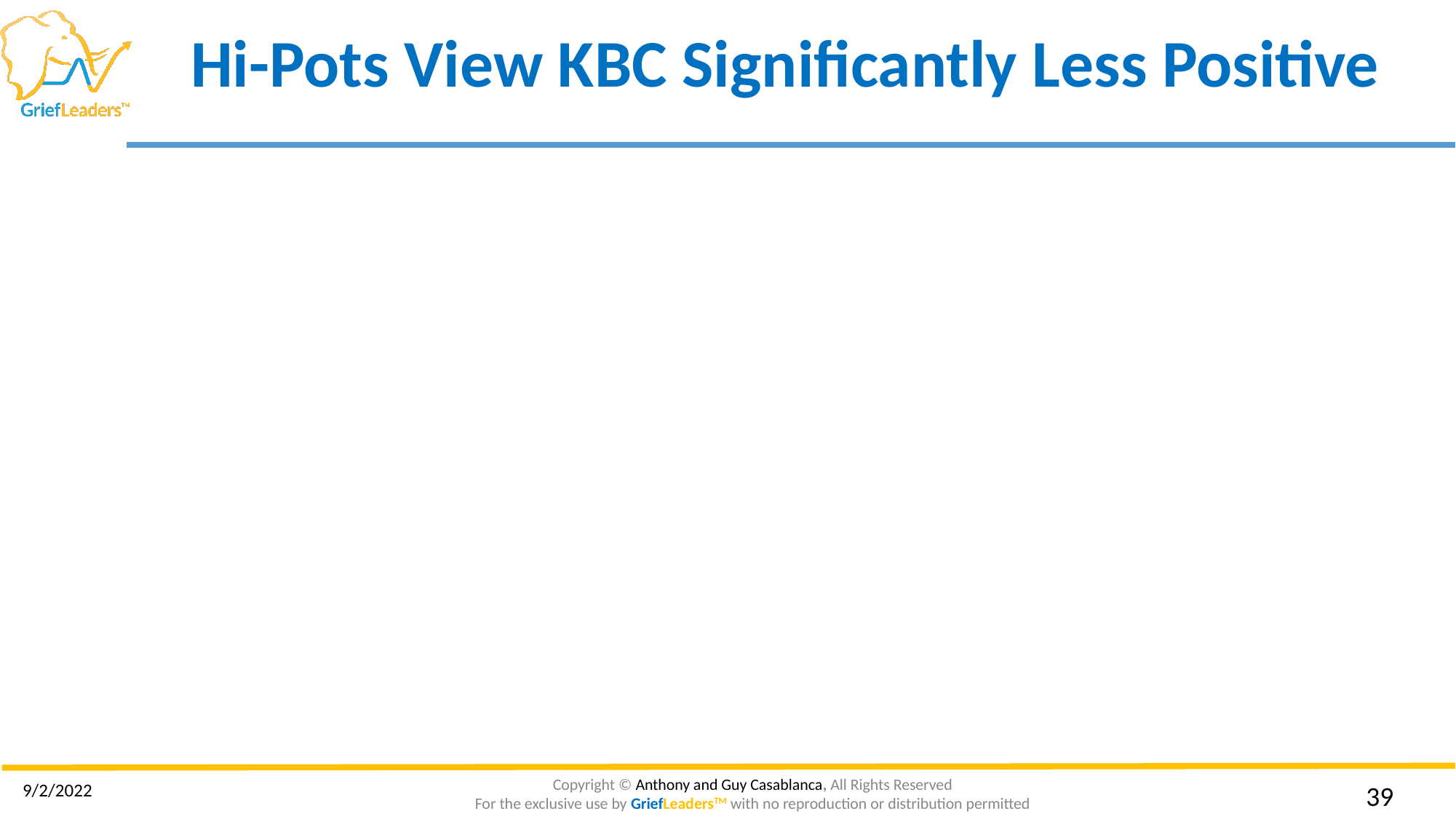

# Hi-Pots View KBC Significantly Less Positive
9/2/2022
39